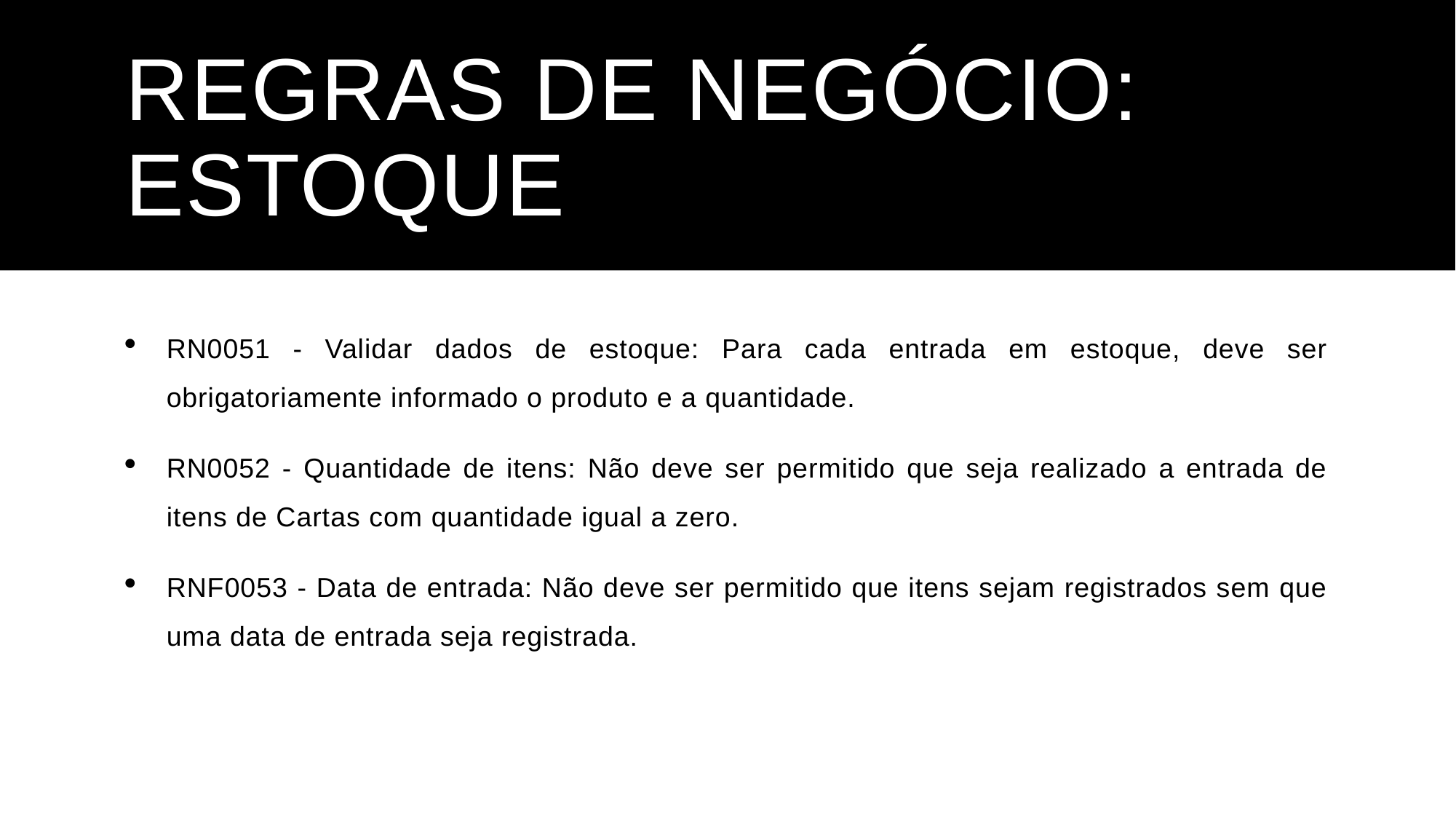

# Regras de Negócio: Estoque
RN0051 - Validar dados de estoque: Para cada entrada em estoque, deve ser obrigatoriamente informado o produto e a quantidade.
RN0052 - Quantidade de itens: Não deve ser permitido que seja realizado a entrada de itens de Cartas com quantidade igual a zero.
RNF0053 - Data de entrada: Não deve ser permitido que itens sejam registrados sem que uma data de entrada seja registrada.